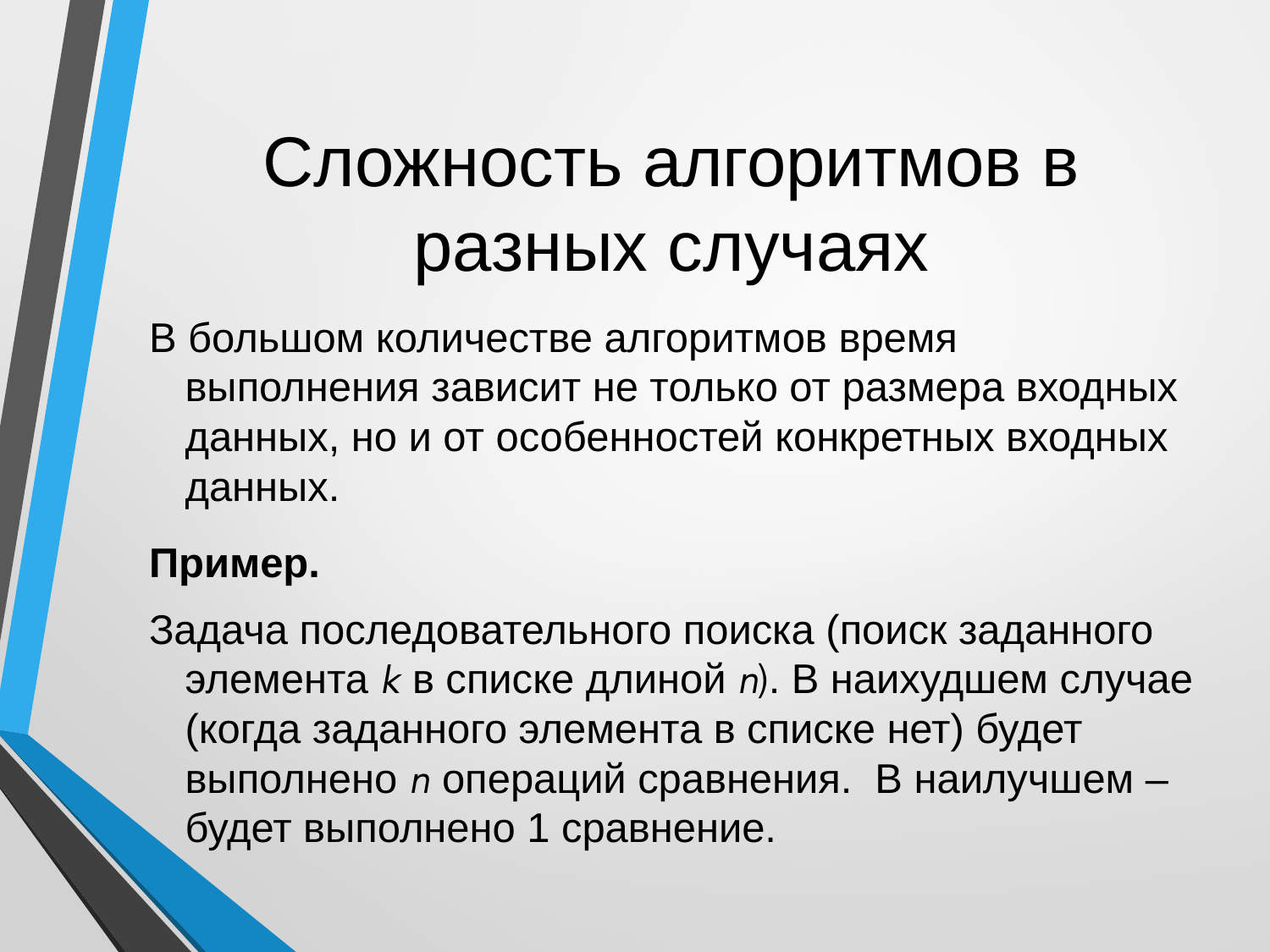

# Сложность алгоритмов в разных случаях
В большом количестве алгоритмов время выполнения зависит не только от размера входных данных, но и от особенностей конкретных входных данных.
Пример.
Задача последовательного поиска (поиск заданного элемента k в списке длиной n). В наихудшем случае (когда заданного элемента в списке нет) будет выполнено n операций сравнения.  В наилучшем –  будет выполнено 1 сравнение.